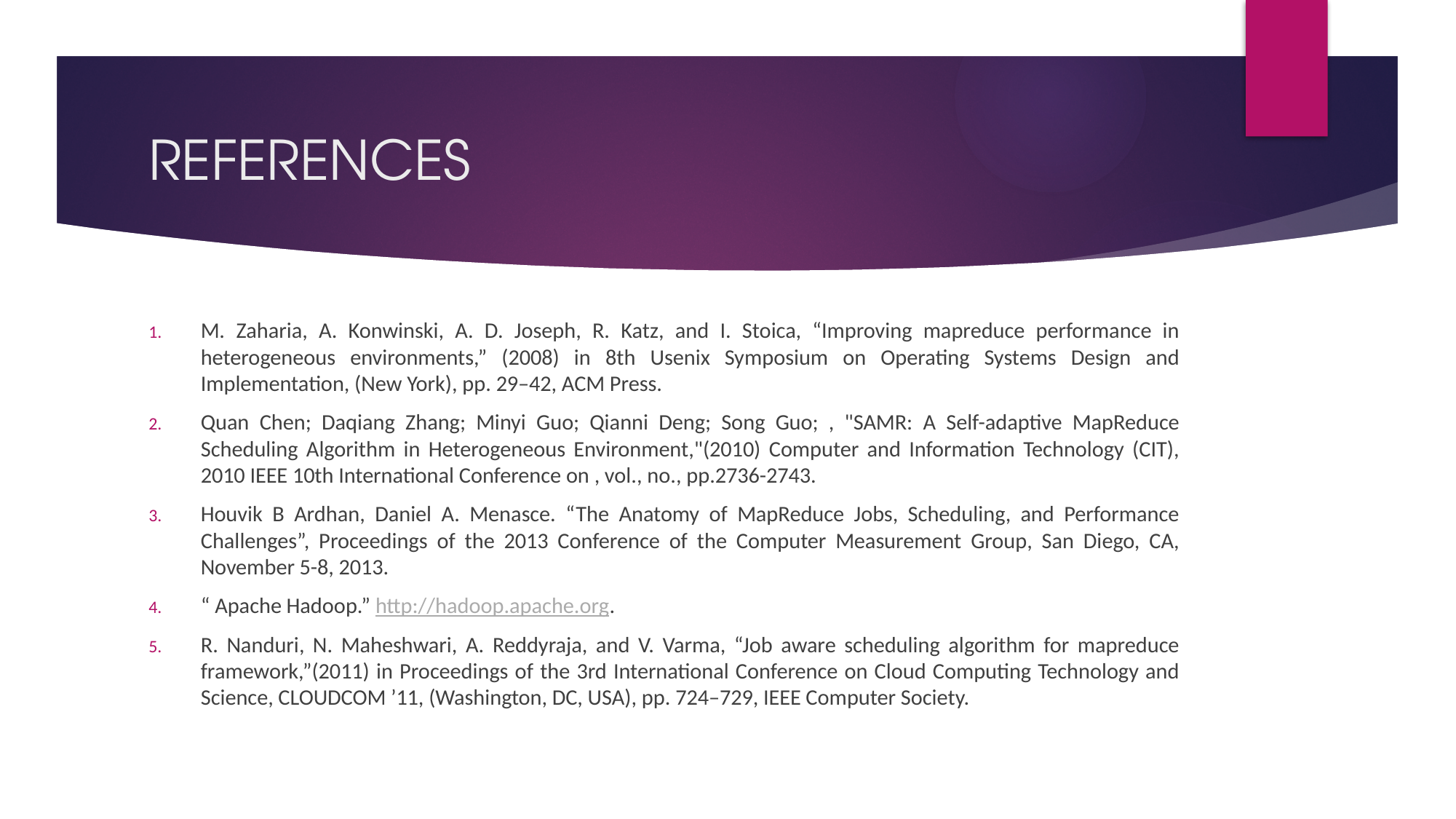

# REFERENCES
M. Zaharia, A. Konwinski, A. D. Joseph, R. Katz, and I. Stoica, “Improving mapreduce performance in heterogeneous environments,” (2008) in 8th Usenix Symposium on Operating Systems Design and Implementation, (New York), pp. 29–42, ACM Press.
Quan Chen; Daqiang Zhang; Minyi Guo; Qianni Deng; Song Guo; , "SAMR: A Self-adaptive MapReduce Scheduling Algorithm in Heterogeneous Environment,"(2010) Computer and Information Technology (CIT), 2010 IEEE 10th International Conference on , vol., no., pp.2736-2743.
Houvik B Ardhan, Daniel A. Menasce. “The Anatomy of MapReduce Jobs, Scheduling, and Performance Challenges”, Proceedings of the 2013 Conference of the Computer Measurement Group, San Diego, CA, November 5-8, 2013.
“ Apache Hadoop.” http://hadoop.apache.org.
R. Nanduri, N. Maheshwari, A. Reddyraja, and V. Varma, “Job aware scheduling algorithm for mapreduce framework,”(2011) in Proceedings of the 3rd International Conference on Cloud Computing Technology and Science, CLOUDCOM ’11, (Washington, DC, USA), pp. 724–729, IEEE Computer Society.